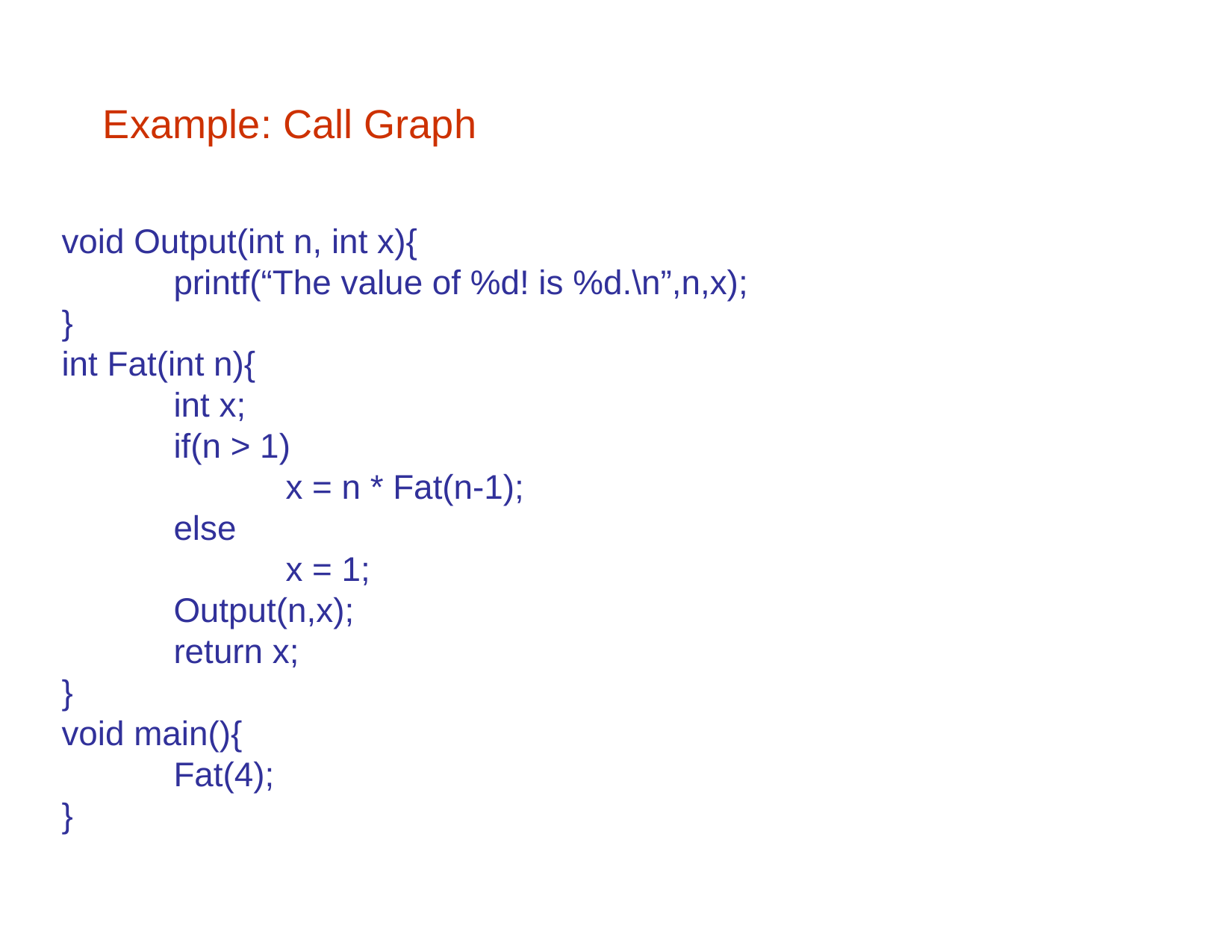

# Example: Call Graph

void Output(int n, int x){
	printf(“The value of %d! is %d.\n”,n,x);
}
int Fat(int n){
	int x;
	if(n > 1)
		x = n * Fat(n-1);
	else
		x = 1;
	Output(n,x);
	return x;
}
void main(){
	Fat(4);
}